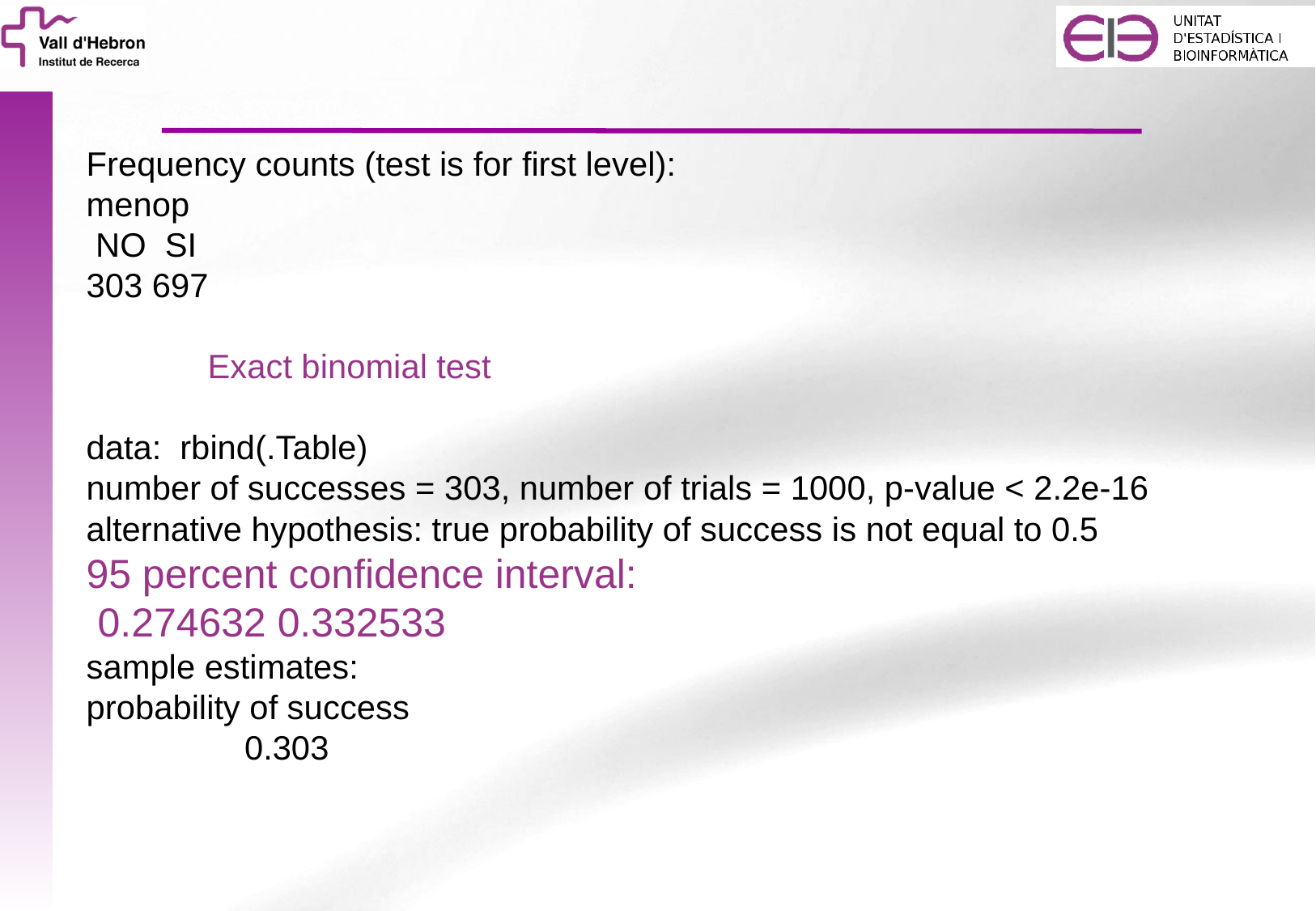

Frequency counts (test is for first level):
menop
 NO  SI
303 697

	Exact binomial test

data:  rbind(.Table)
number of successes = 303, number of trials = 1000, p-value < 2.2e-16
alternative hypothesis: true probability of success is not equal to 0.5
95 percent confidence interval:
 0.274632 0.332533
sample estimates:
probability of success
                 0.303